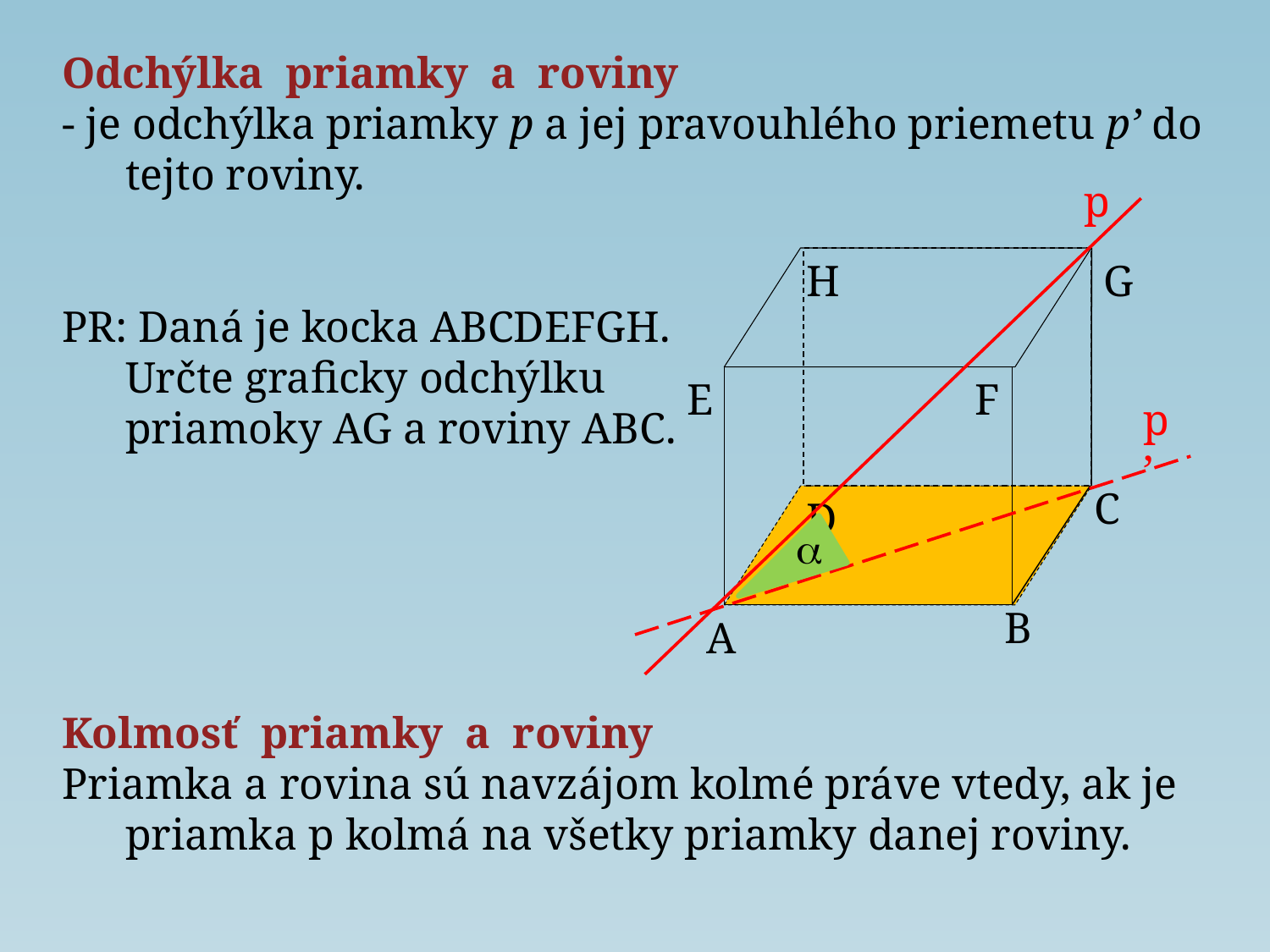

Odchýlka  priamky  a  roviny
- je odchýlka priamky p a jej pravouhlého priemetu p’ do tejto roviny.

PR: Daná je kocka ABCDEFGH.
	Určte graficky odchýlku
	priamoky AG a roviny ABC.

Kolmosť  priamky  a  roviny
Priamka a rovina sú navzájom kolmé práve vtedy, ak je priamka p kolmá na všetky priamky danej roviny.
p

H
G
E
F
C
D
B
A
p’

α